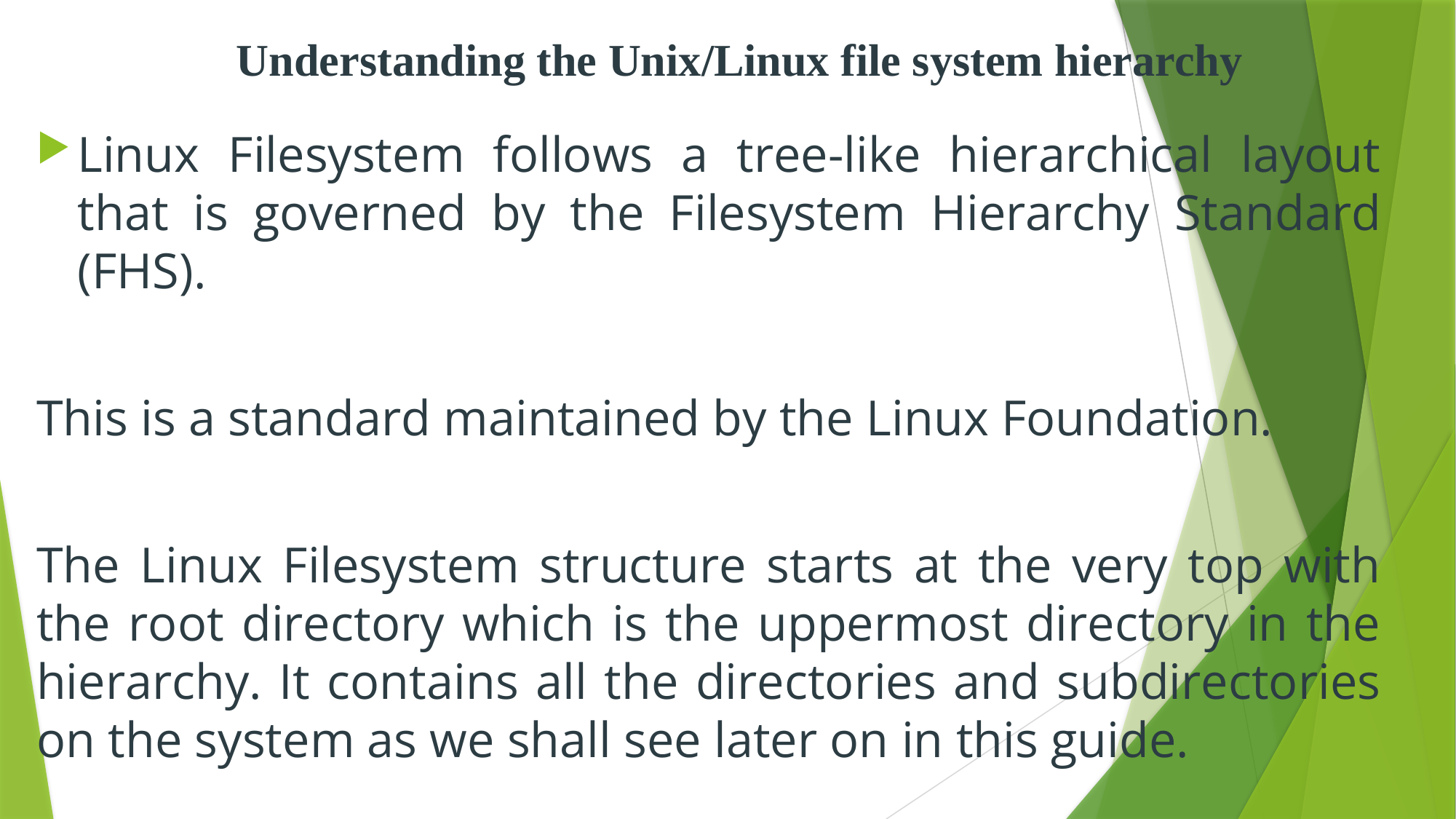

# Understanding the Unix/Linux file system hierarchy
Linux Filesystem follows a tree-like hierarchical layout that is governed by the Filesystem Hierarchy Standard (FHS).

This is a standard maintained by the Linux Foundation.

The Linux Filesystem structure starts at the very top with the root directory which is the uppermost directory in the hierarchy. It contains all the directories and subdirectories on the system as we shall see later on in this guide.